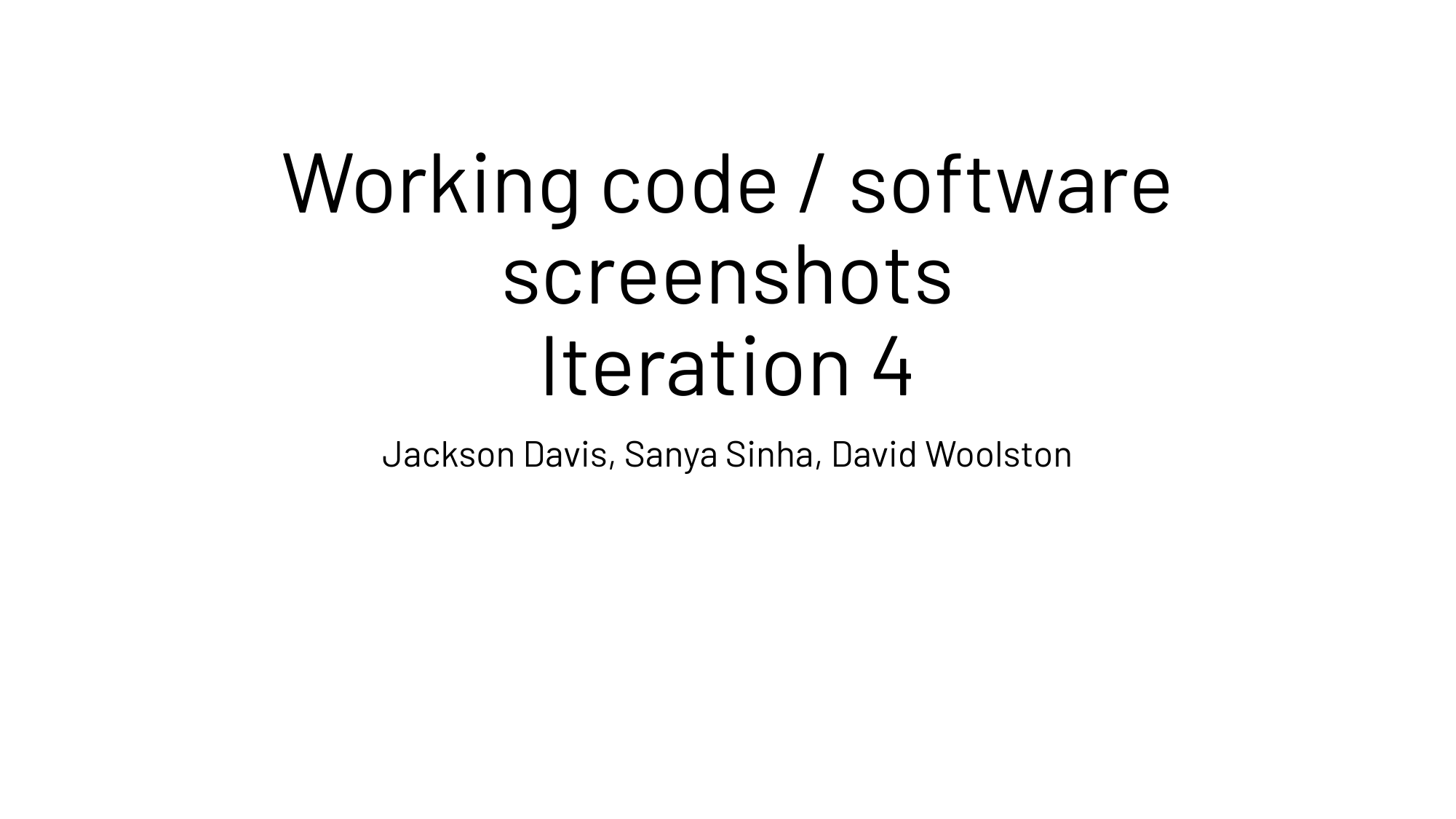

# Working code / software screenshots Iteration 4
Jackson Davis, Sanya Sinha, David Woolston